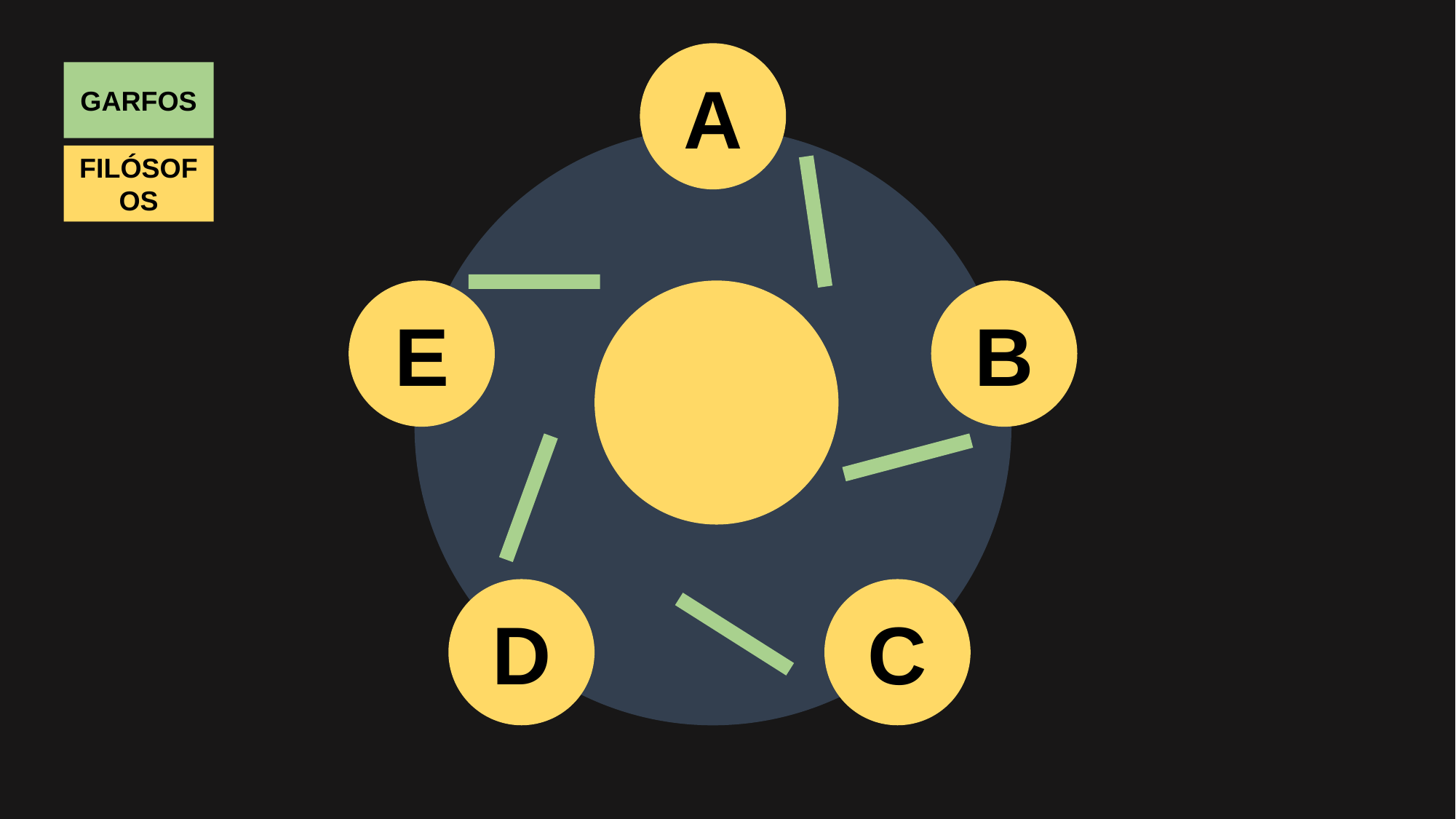

A

E

B

D
C

GARFOS
FILÓSOFOS